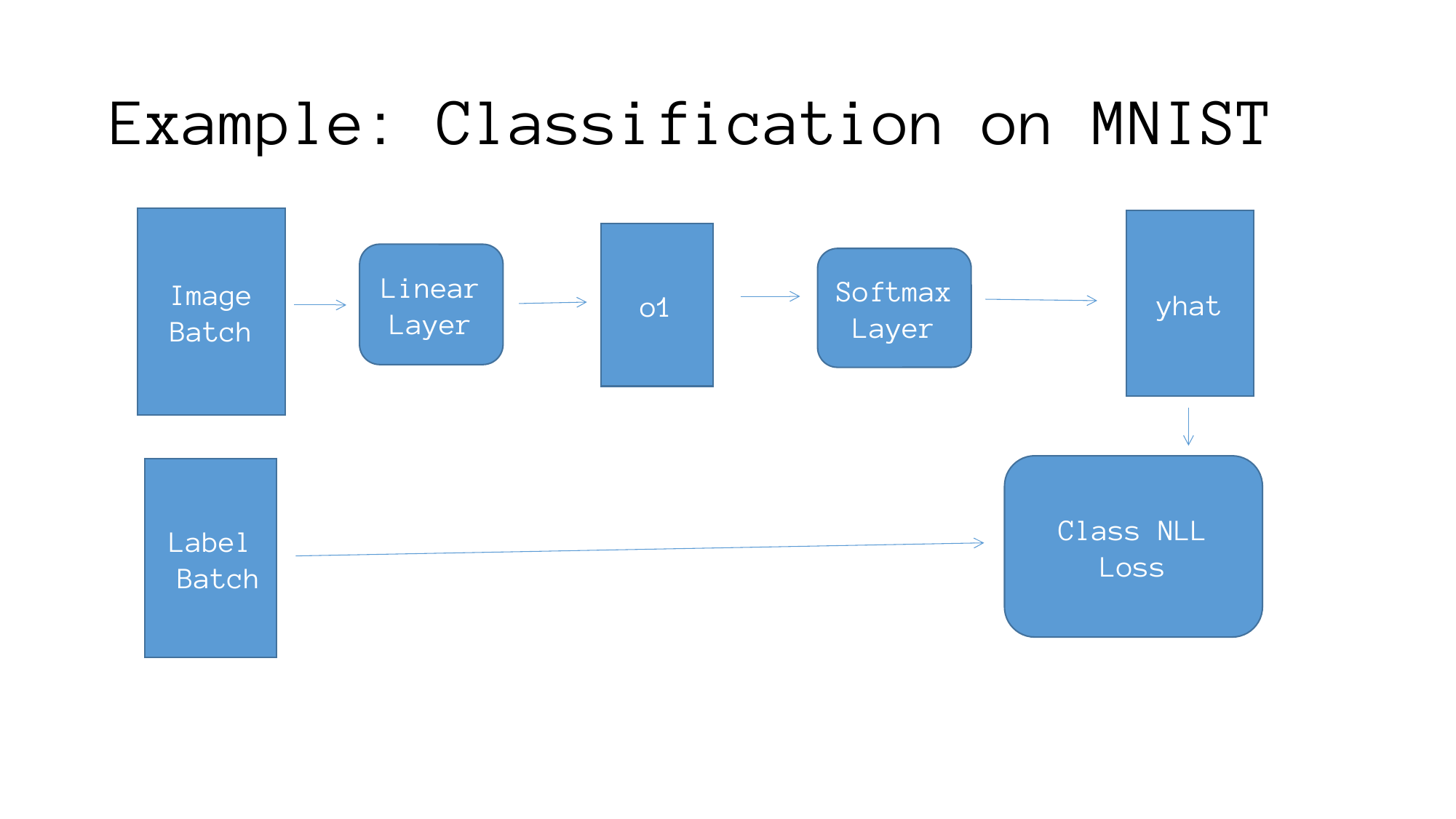

# Example: Classification on MNIST
Image
Batch
yhat
o1
Linear
Layer
Softmax
Layer
Class NLL Loss
Label
 Batch